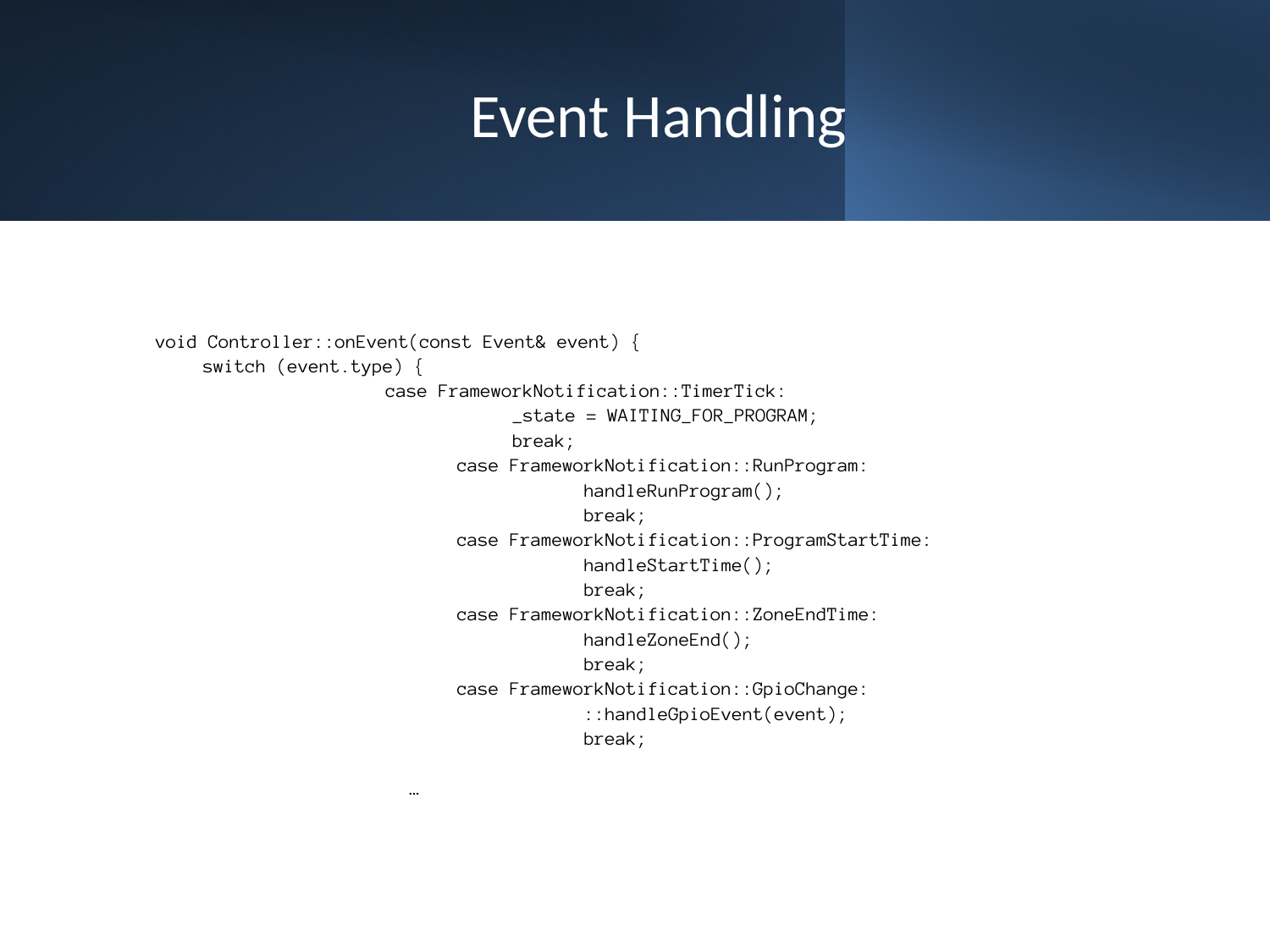

# Event Handling
void Controller::onEvent(const Event& event) {
	switch (event.type) {
		case FrameworkNotification::TimerTick:
			_state = WAITING_FOR_PROGRAM;
			break;
			case FrameworkNotification::RunProgram:
				handleRunProgram();
				break;
			case FrameworkNotification::ProgramStartTime:
				handleStartTime();
				break;
			case FrameworkNotification::ZoneEndTime:
				handleZoneEnd();
				break;
			case FrameworkNotification::GpioChange:
				::handleGpioEvent(event);
				break;

		…